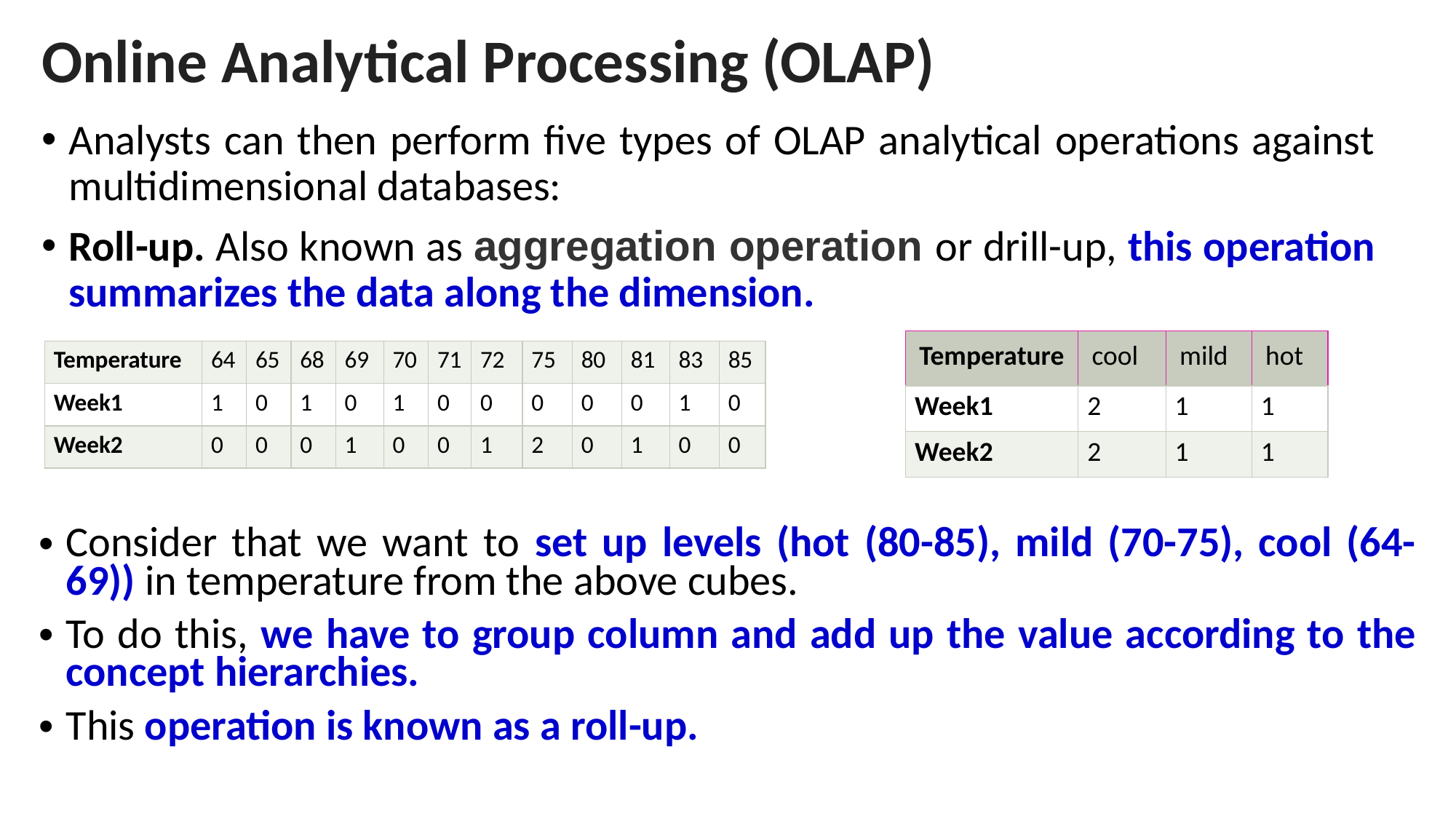

# Online Analytical Processing (OLAP)
Analysts can then perform five types of OLAP analytical operations against multidimensional databases:
Roll-up. Also known as aggregation operation or drill-up, this operation summarizes the data along the dimension.
| Temperature | cool | mild | hot |
| --- | --- | --- | --- |
| Week1 | 2 | 1 | 1 |
| Week2 | 2 | 1 | 1 |
| Temperature | 64 | 65 | 68 | 69 | 70 | 71 | 72 | 75 | 80 | 81 | 83 | 85 |
| --- | --- | --- | --- | --- | --- | --- | --- | --- | --- | --- | --- | --- |
| Week1 | 1 | 0 | 1 | 0 | 1 | 0 | 0 | 0 | 0 | 0 | 1 | 0 |
| Week2 | 0 | 0 | 0 | 1 | 0 | 0 | 1 | 2 | 0 | 1 | 0 | 0 |
Consider that we want to set up levels (hot (80-85), mild (70-75), cool (64-69)) in temperature from the above cubes.
To do this, we have to group column and add up the value according to the concept hierarchies.
This operation is known as a roll-up.